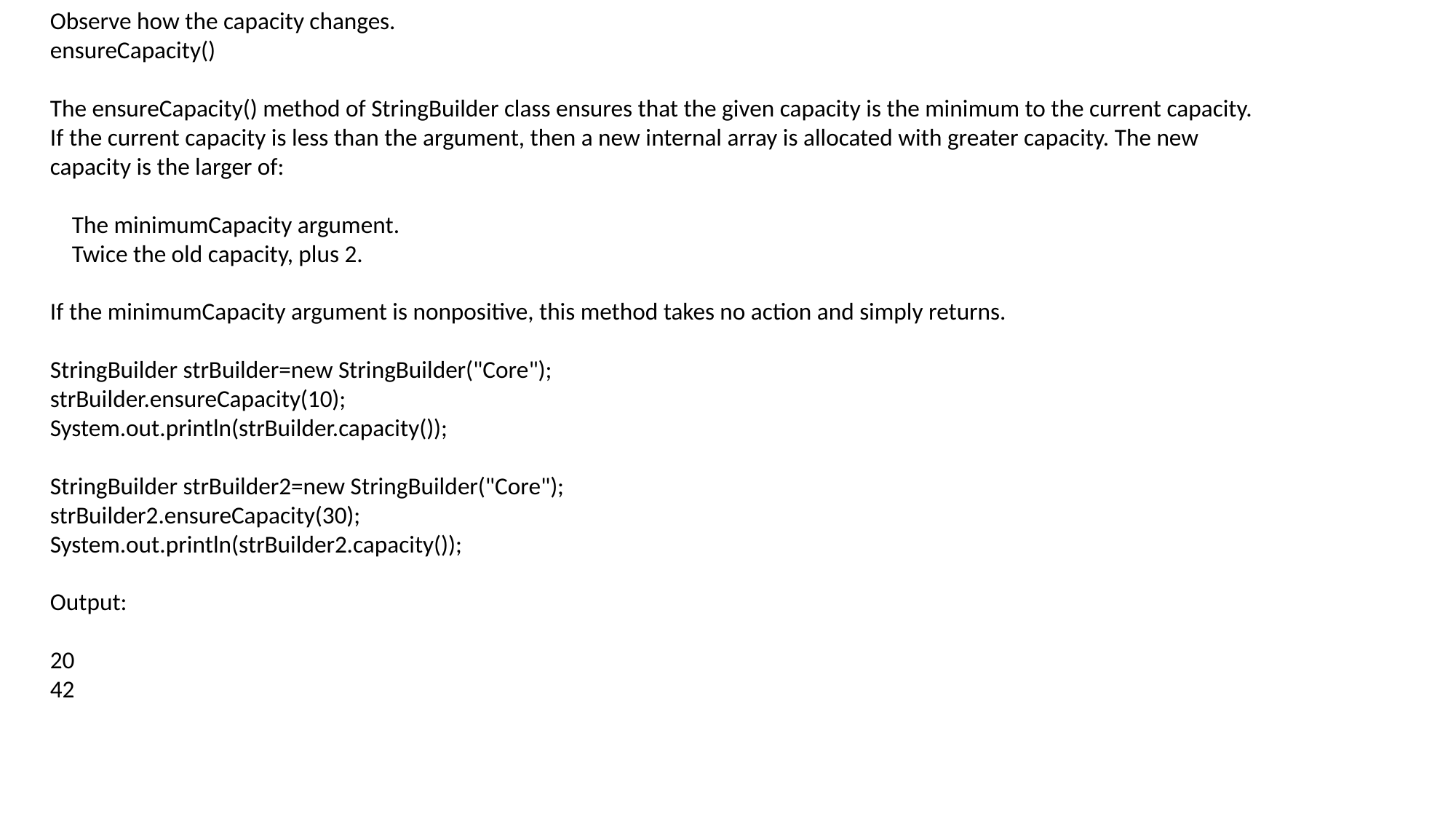

Observe how the capacity changes.
ensureCapacity()

The ensureCapacity() method of StringBuilder class ensures that the given capacity is the minimum to the current capacity. If the current capacity is less than the argument, then a new internal array is allocated with greater capacity. The new capacity is the larger of:

    The minimumCapacity argument.
    Twice the old capacity, plus 2.

If the minimumCapacity argument is nonpositive, this method takes no action and simply returns.

StringBuilder strBuilder=new StringBuilder("Core");
strBuilder.ensureCapacity(10);
System.out.println(strBuilder.capacity());

StringBuilder strBuilder2=new StringBuilder("Core");
strBuilder2.ensureCapacity(30);
System.out.println(strBuilder2.capacity());

Output:

20
42